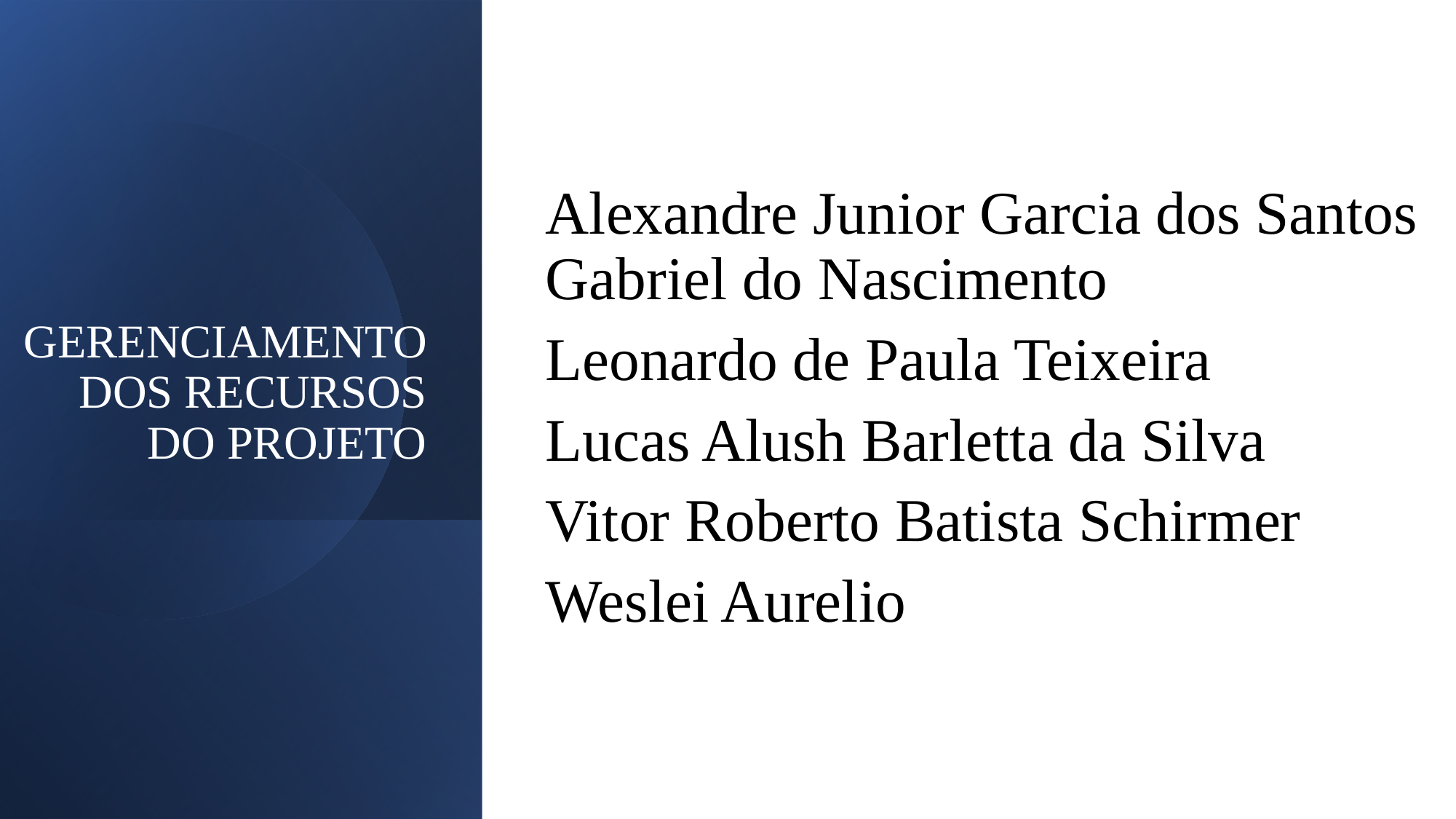

# GERENCIAMENTO DOS RECURSOS DO PROJETO
Alexandre Junior Garcia dos Santos
Gabriel do Nascimento
Leonardo de Paula Teixeira
Lucas Alush Barletta da Silva
Vitor Roberto Batista Schirmer
Weslei Aurelio